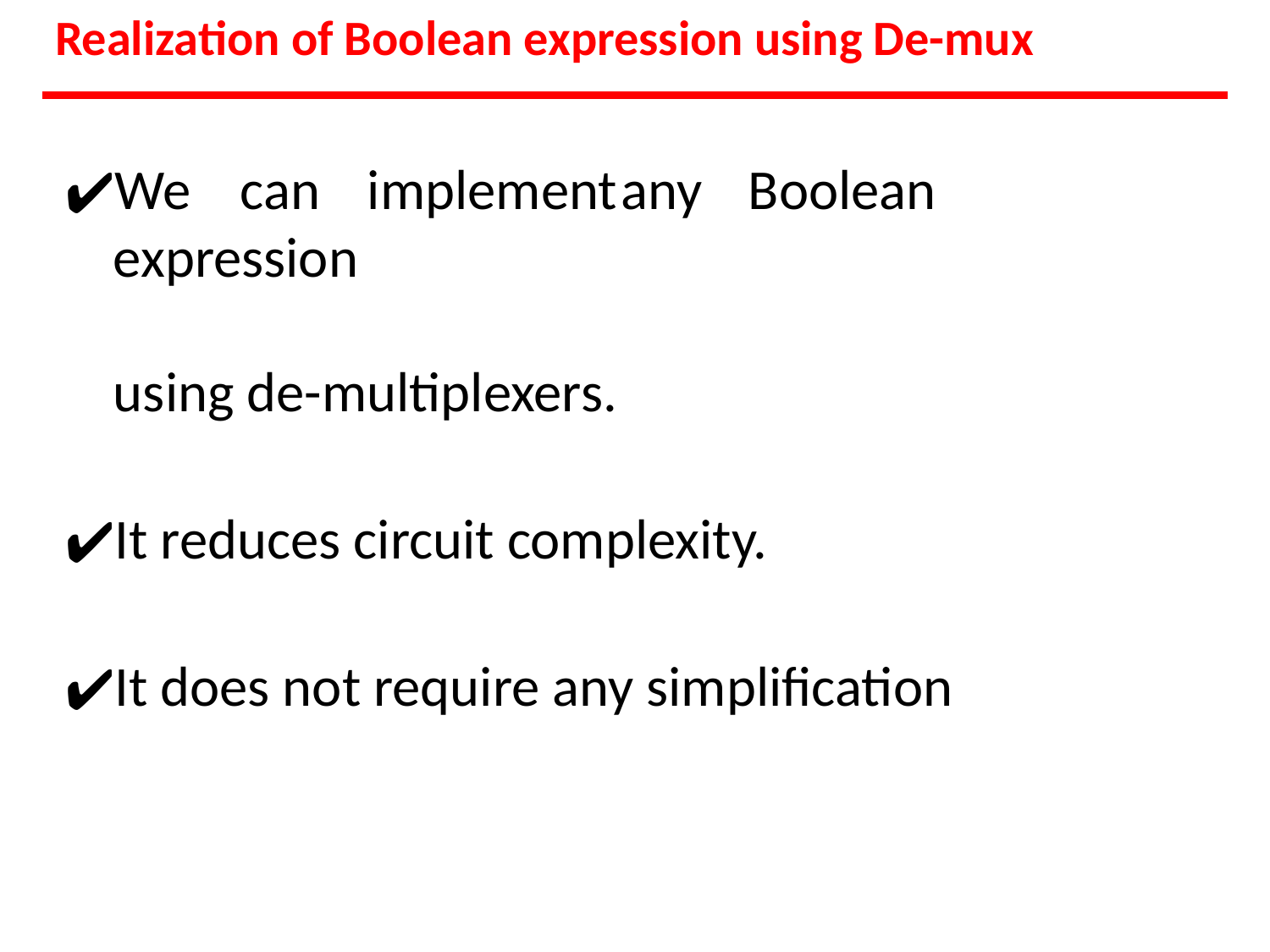

# Realization of Boolean expression using De-mux

We	can	implement	any	Boolean	expression

using de-multiplexers.

It reduces circuit complexity.

It does not require any simplification